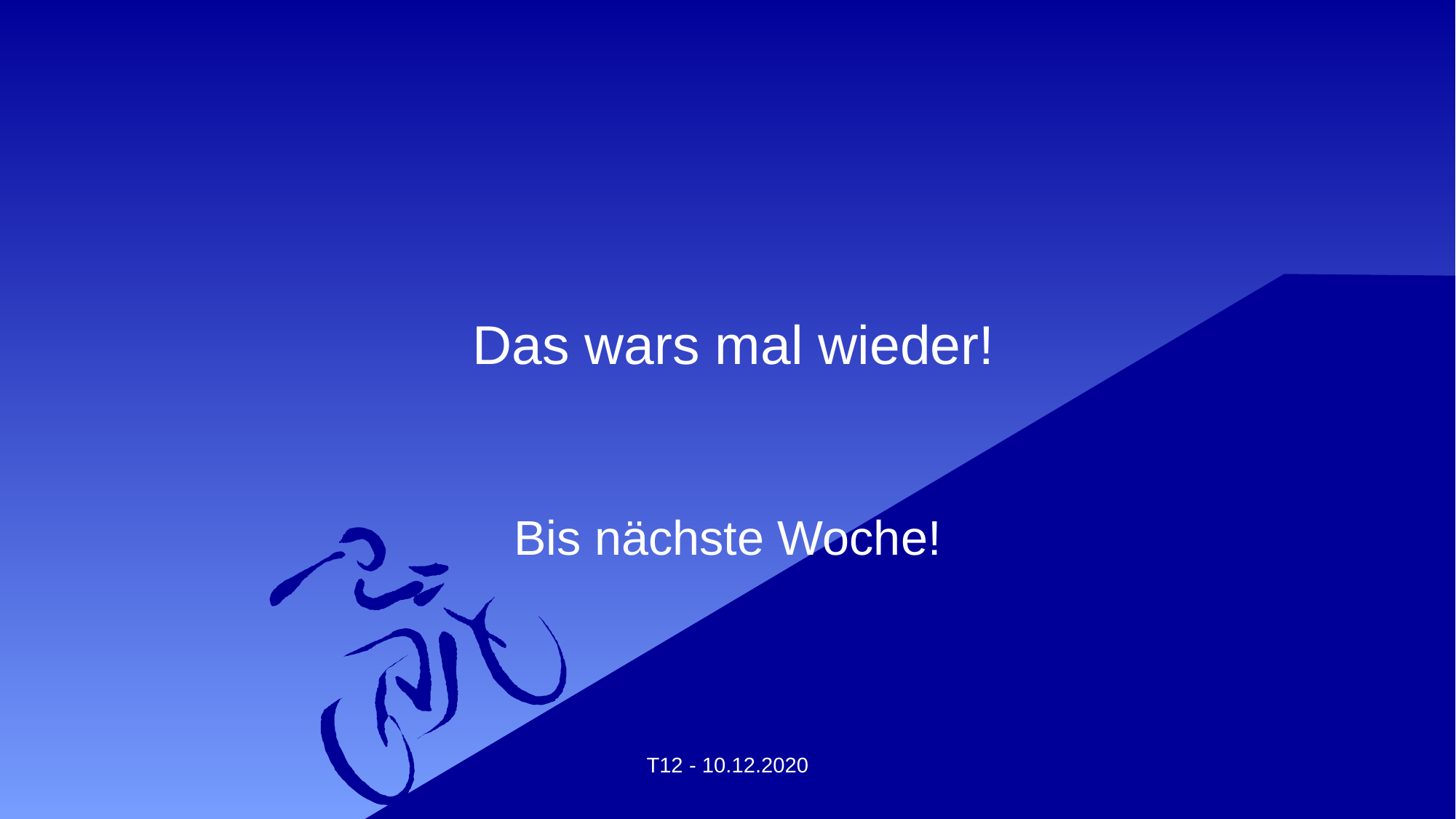

# Das wars mal wieder!
Bis nächste Woche!
T12 - 10.12.2020